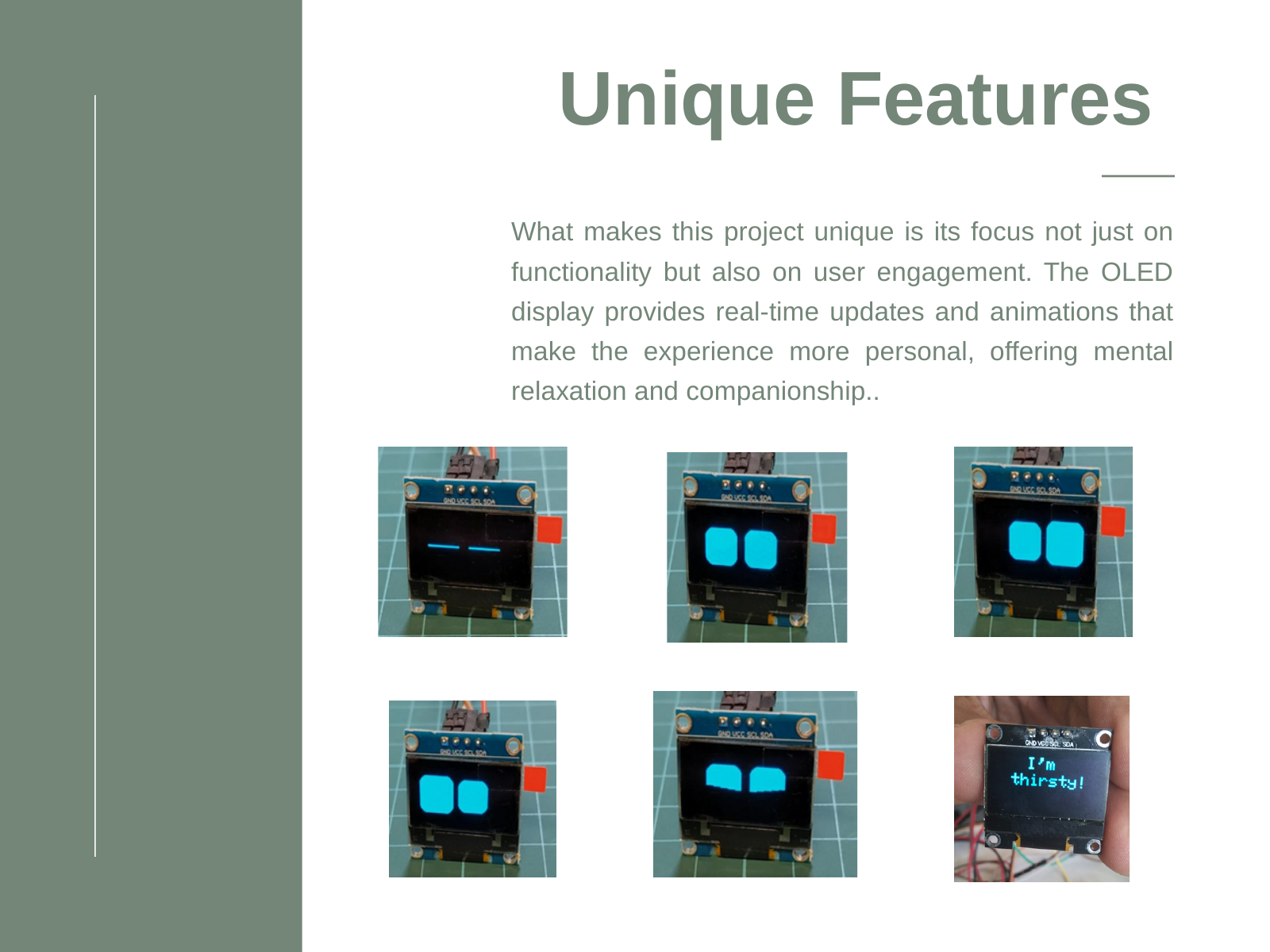

Unique Features

What makes this project unique is its focus not just on functionality but also on user engagement. The OLED display provides real-time updates and animations that make the experience more personal, offering mental relaxation and companionship..